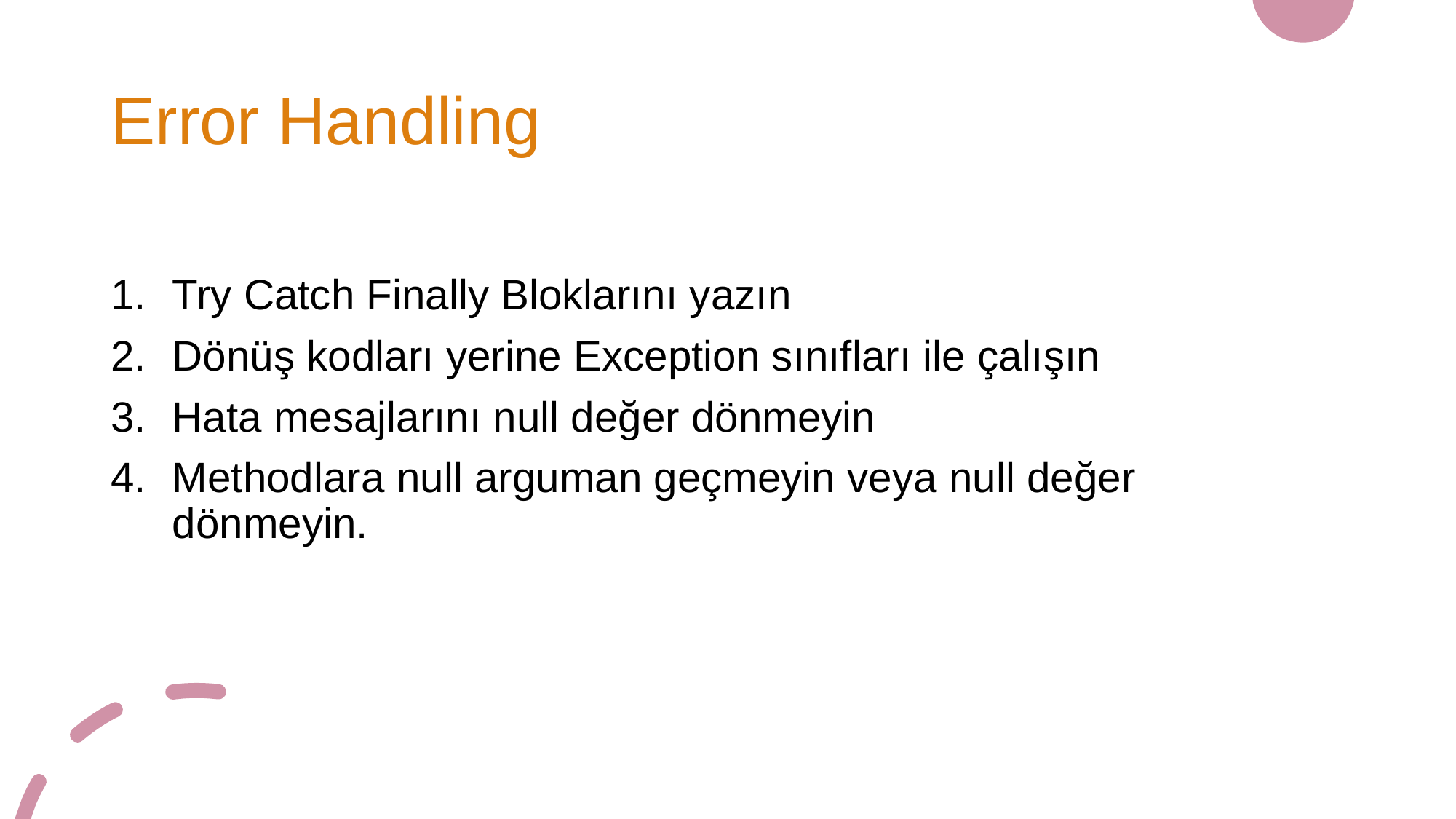

# Error Handling

Try Catch Finally Bloklarını yazın
Dönüş kodları yerine Exception sınıfları ile çalışın
Hata mesajlarını null değer dönmeyin
Methodlara null arguman geçmeyin veya null değer dönmeyin.